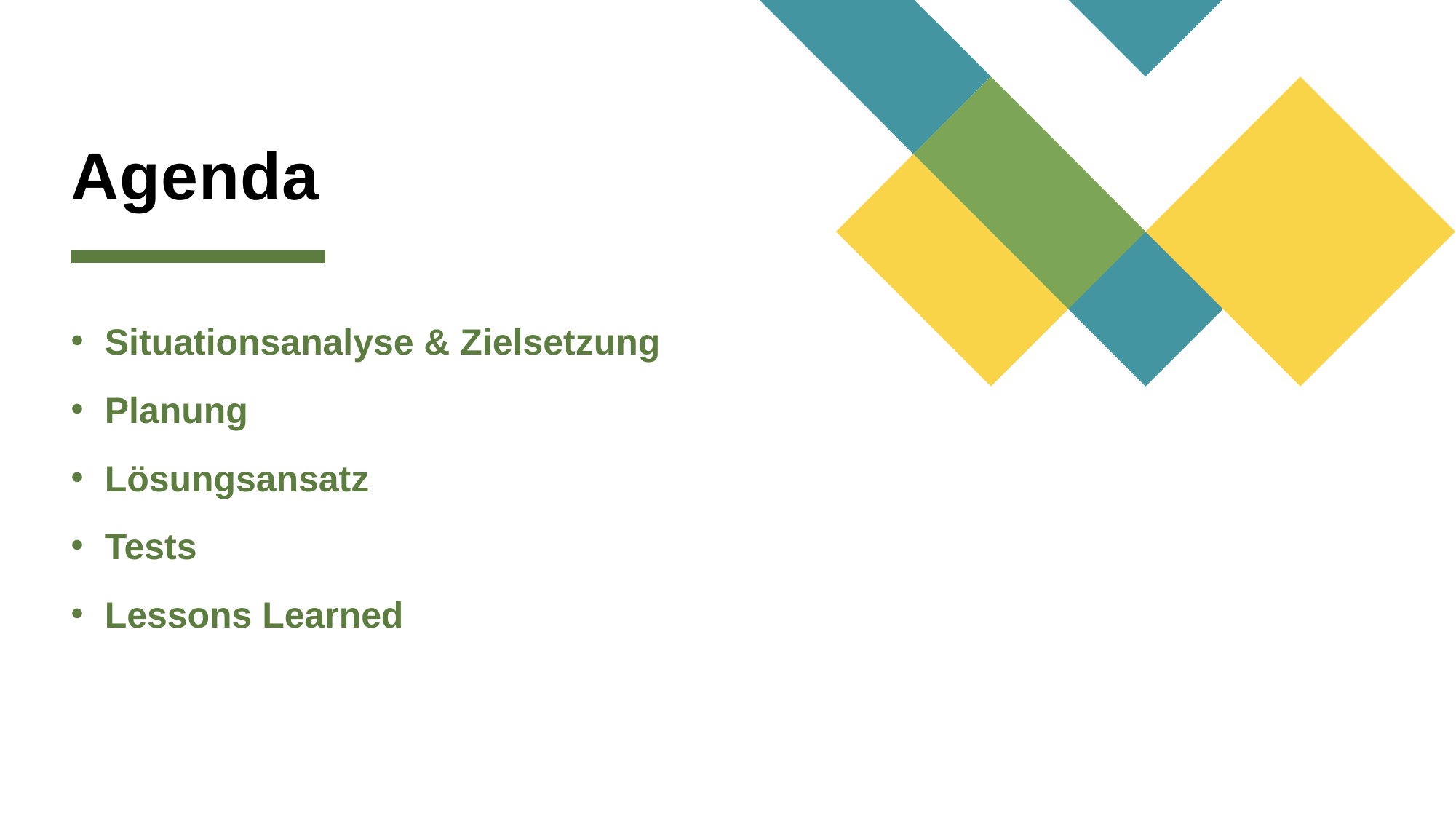

# Agenda
Situationsanalyse & Zielsetzung
Planung
Lösungsansatz
Tests
Lessons Learned